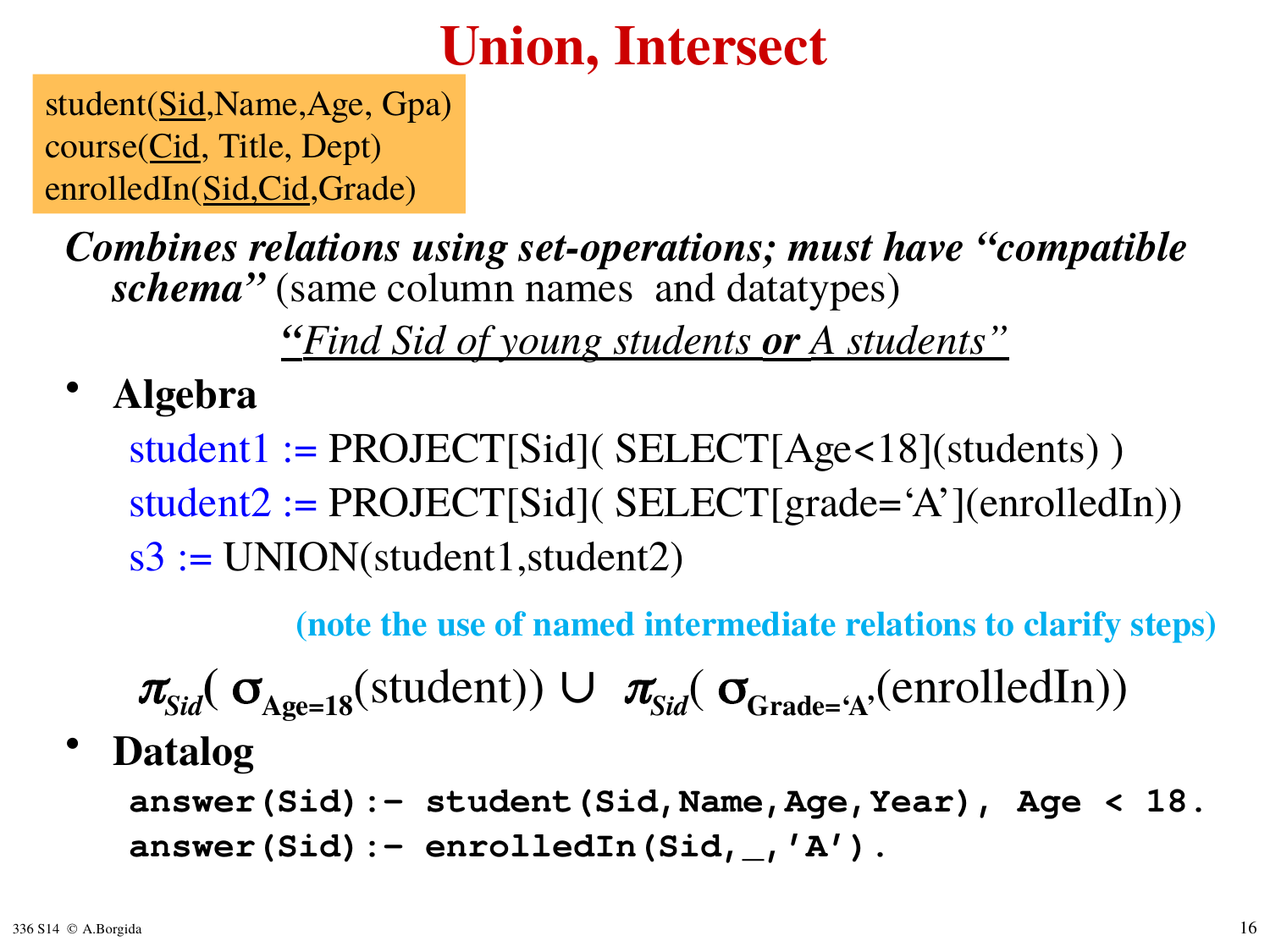

# Union, Intersect
student(Sid,Name,Age, Gpa)
course(Cid, Title, Dept)
enrolledIn(Sid,Cid,Grade)
Combines relations using set-operations; must have “compatible schema” (same column names  and datatypes)
“Find Sid of young students or A students”
Algebra
student1 := PROJECT[Sid]( SELECT[Age<18](students) )
student2 := PROJECT[Sid]( SELECT[grade=‘A’](enrolledIn))
s3 := UNION(student1,student2)
		(note the use of named intermediate relations to clarify steps)
	  πSid( σAge=18(student)) ∪  πSid( σGrade=‘A’(enrolledIn))
Datalog
answer(Sid):- student(Sid,Name,Age,Year), Age < 18.
answer(Sid):- enrolledIn(Sid,_,’A’).